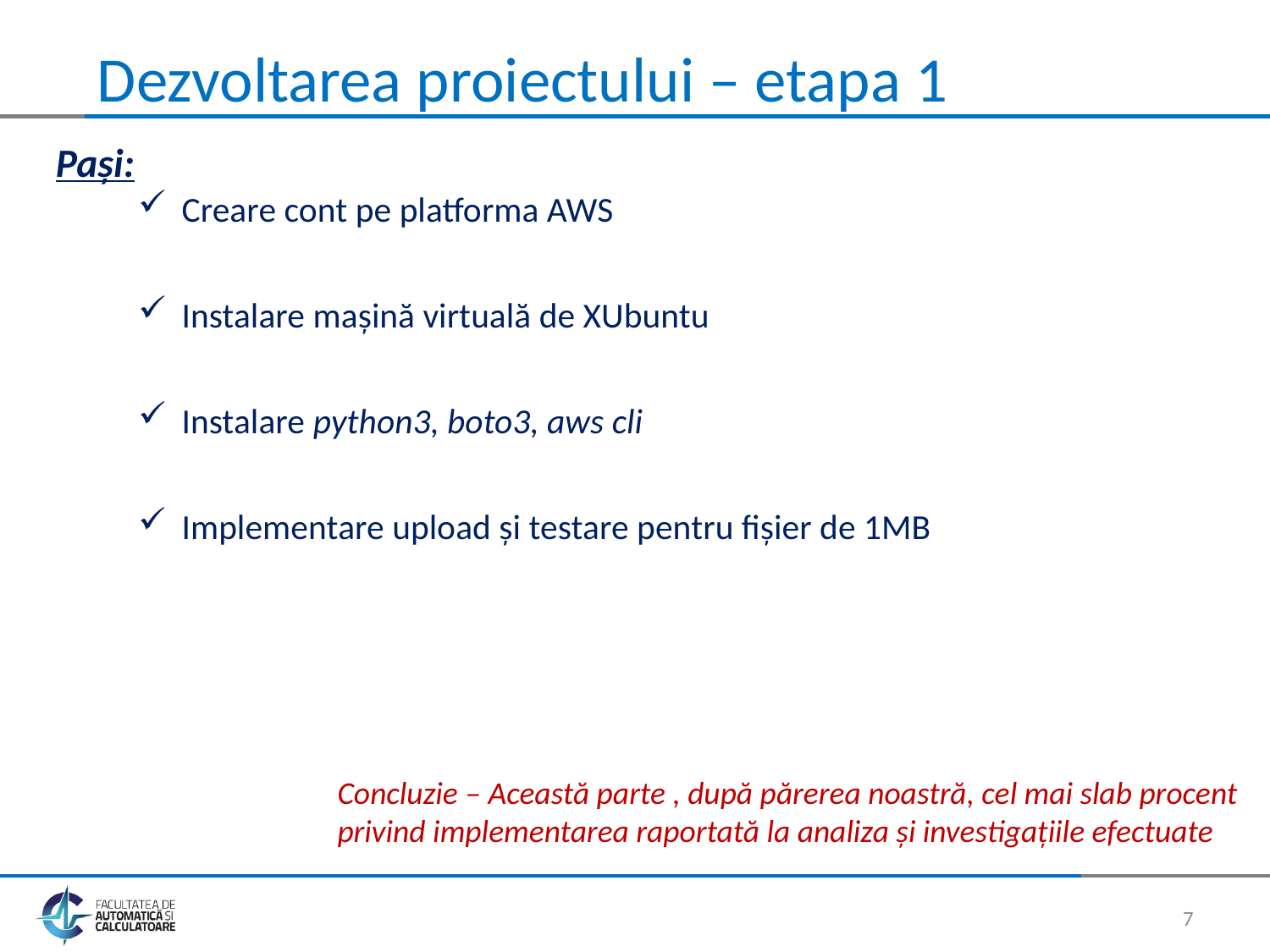

# Dezvoltarea proiectului – etapa 1
Pași:
  Creare cont pe platforma AWS

  Instalare mașină virtuală de XUbuntu

  Instalare python3, boto3, aws cli

  Implementare upload și testare pentru fișier de 1MB

Concluzie – Această parte , după părerea noastră, cel mai slab procent privind implementarea raportată la analiza și investigațiile efectuate